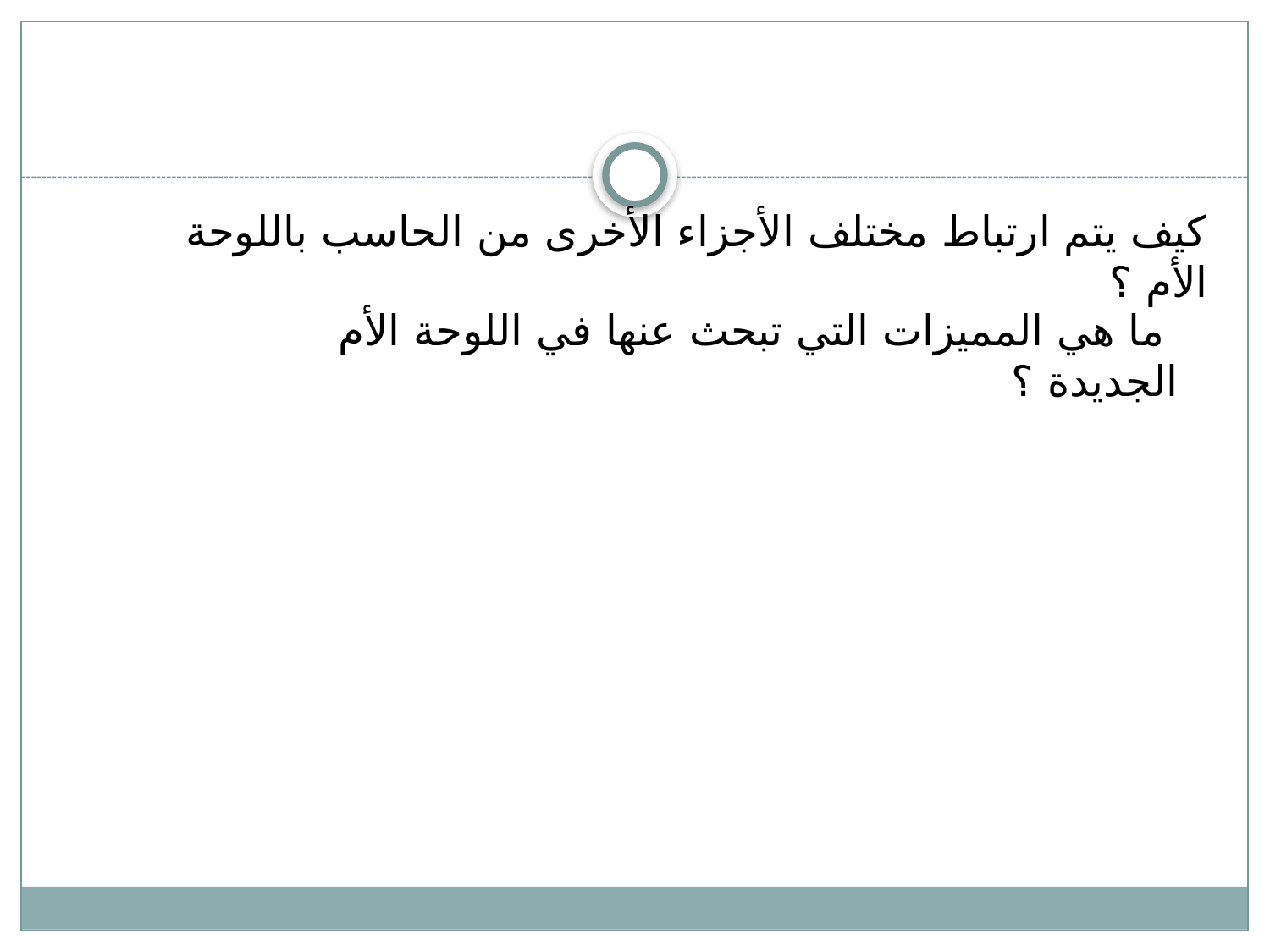

#
كیف یتم ارتباط مختلف الأجزاء الأخرى من الحاسب باللوحة الأم ؟
 ما هي الممیزات التي تبحث عنھا في اللوحة الأم الجدیدة ؟